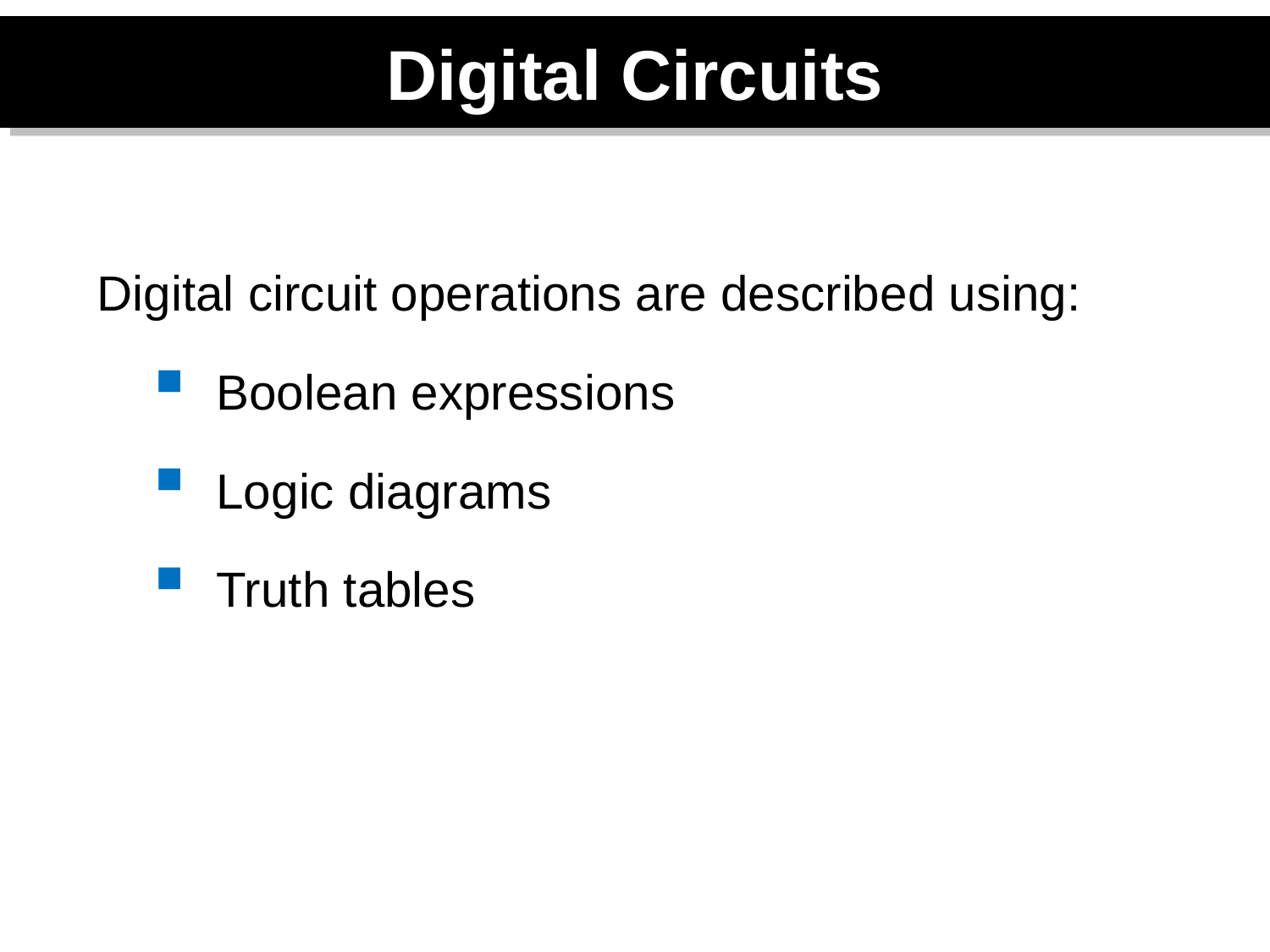

# Digital Circuits
Digital circuit operations are described using:
Boolean expressions
Logic diagrams
Truth tables